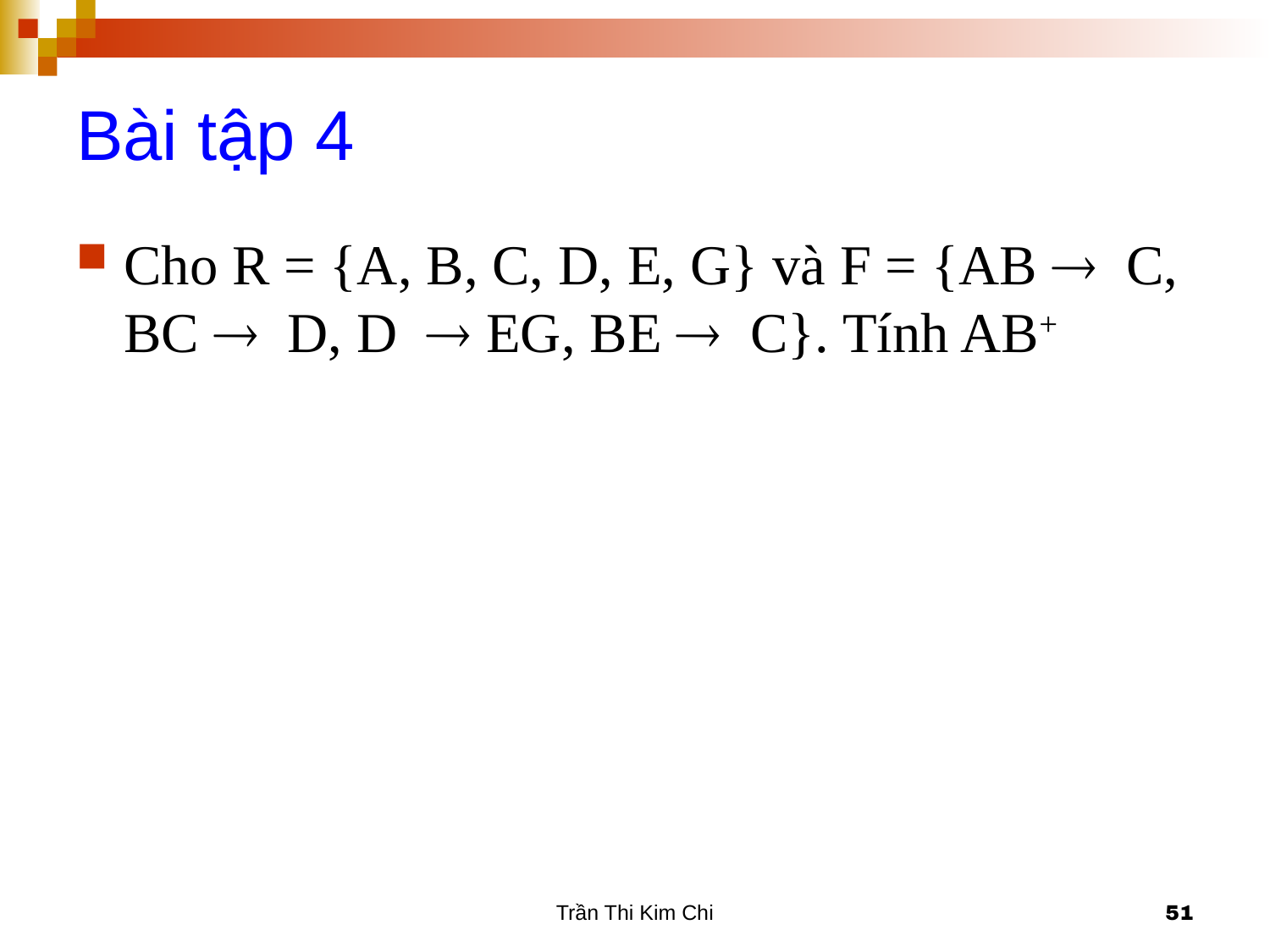

# Bài tập 4
Cho R = {A, B, C, D, E, G} và F = {AB →  C, BC →  D, D  → EG, BE →  C}. Tính AB+
Trần Thi Kim Chi
51